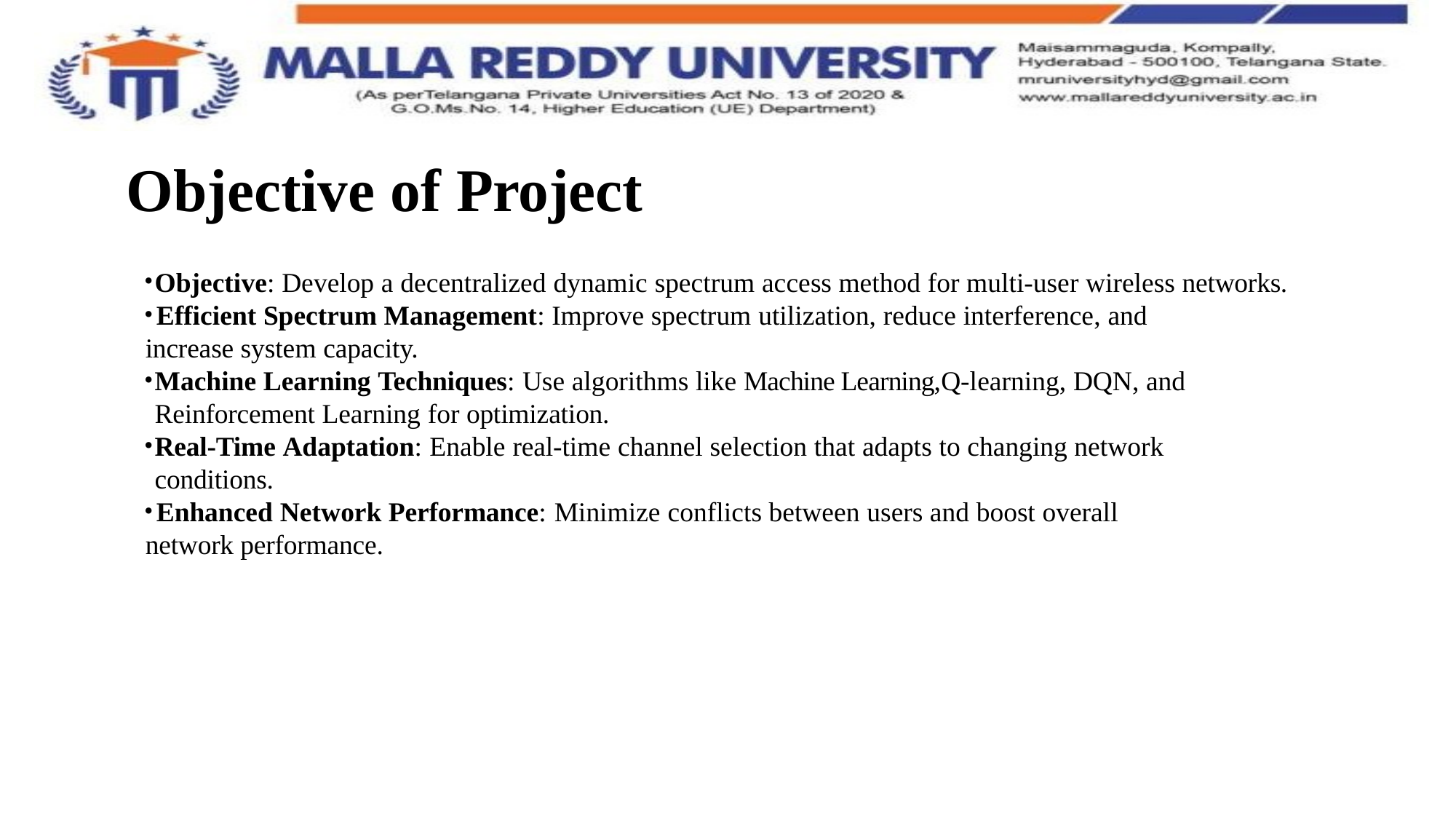

# Objective of Project
Objective: Develop a decentralized dynamic spectrum access method for multi-user wireless networks.
	Efficient Spectrum Management: Improve spectrum utilization, reduce interference, and increase system capacity.
Machine Learning Techniques: Use algorithms like Machine Learning,Q-learning, DQN, and Reinforcement Learning for optimization.
Real-Time Adaptation: Enable real-time channel selection that adapts to changing network conditions.
	Enhanced Network Performance: Minimize conflicts between users and boost overall network performance.